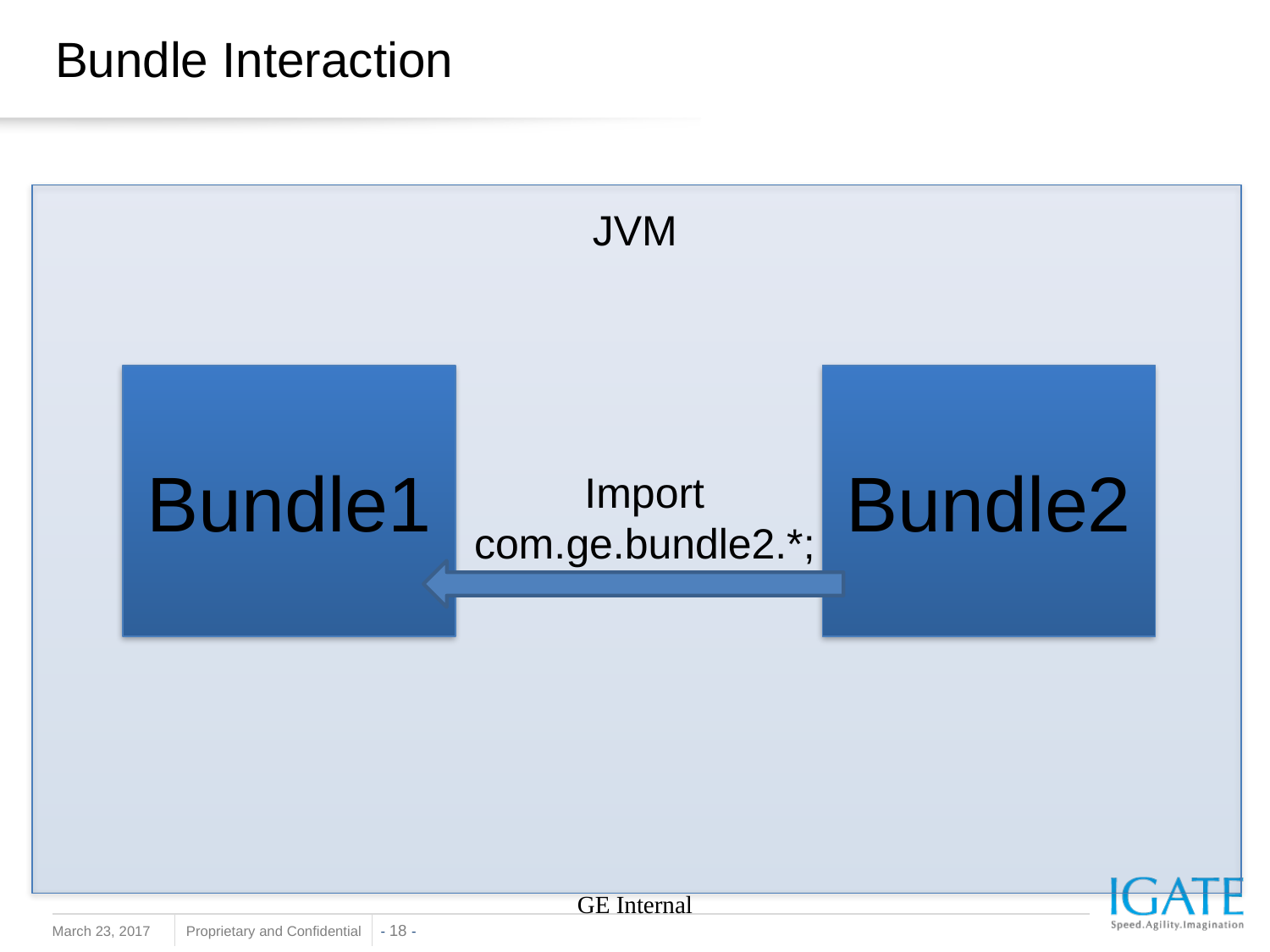

# Bundle Interaction

JVM
Bundle1
Bundle2
Import com.ge.bundle2.*;

GE Internal